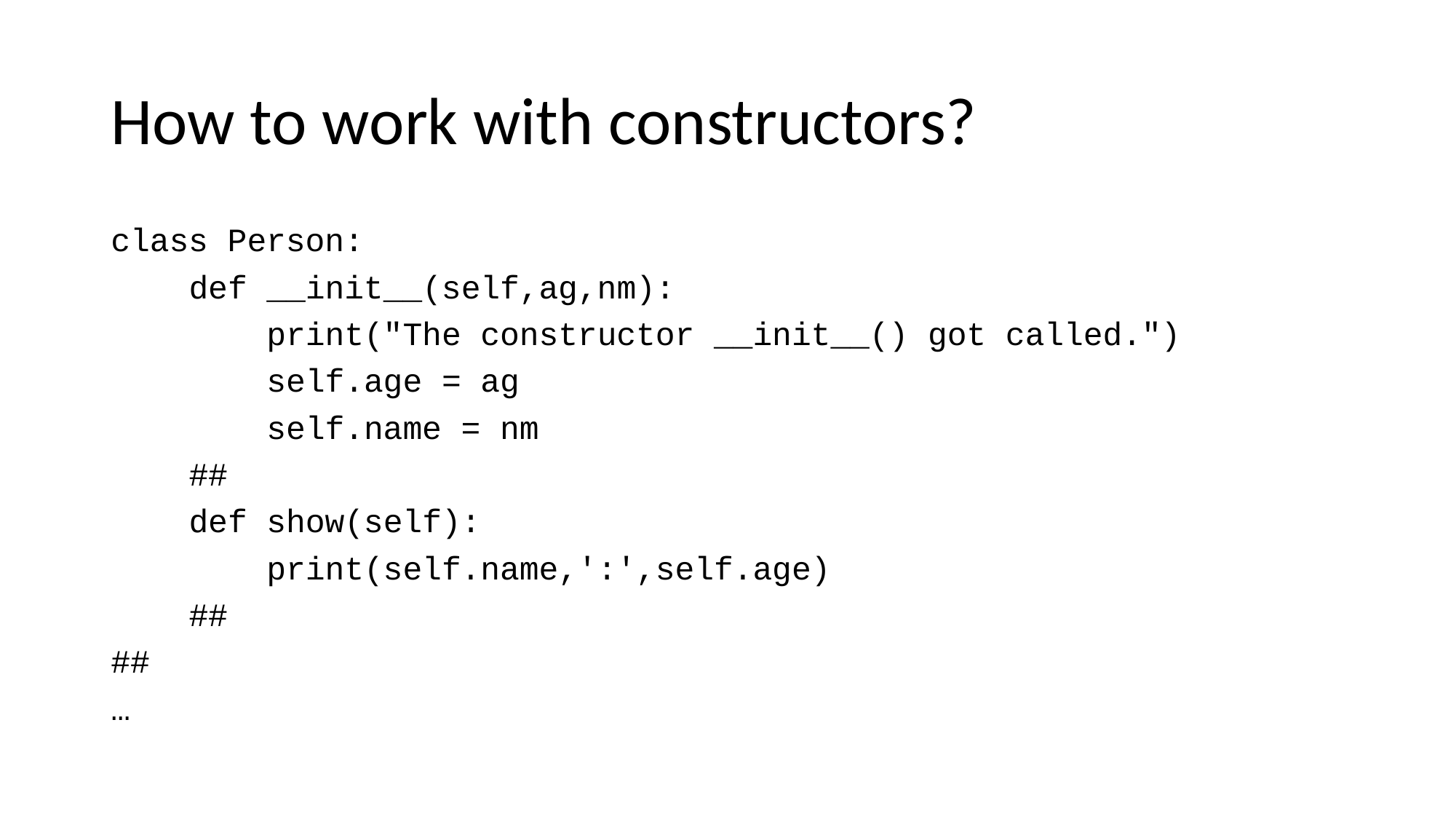

# How to work with constructors?
class Person:
    def __init__(self,ag,nm):
        print("The constructor __init__() got called.")
        self.age = ag
        self.name = nm
    ##
    def show(self):
        print(self.name,':',self.age)
    ##
##
…